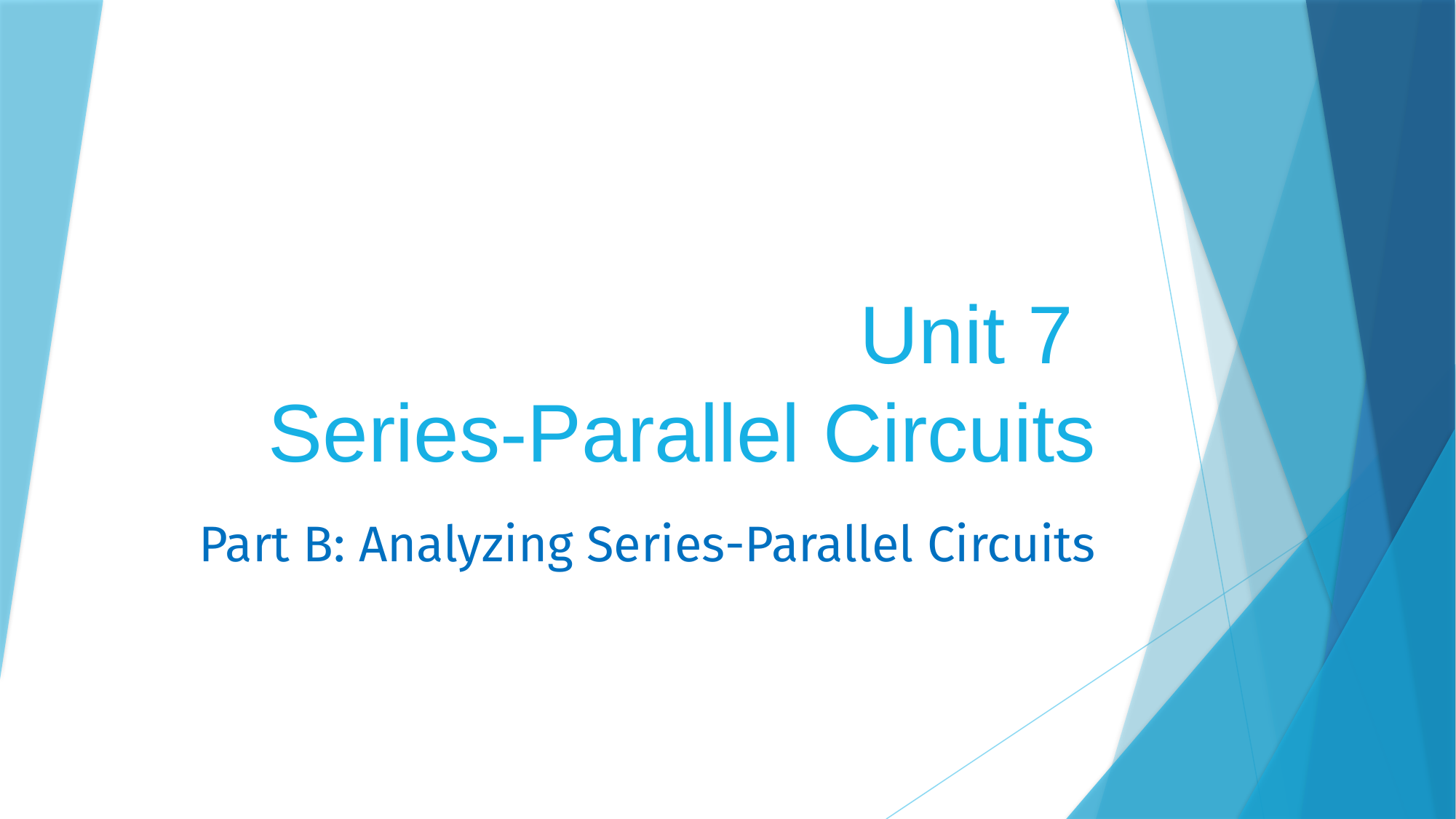

# Unit 7 Series-Parallel Circuits
Part B: Analyzing Series-Parallel Circuits